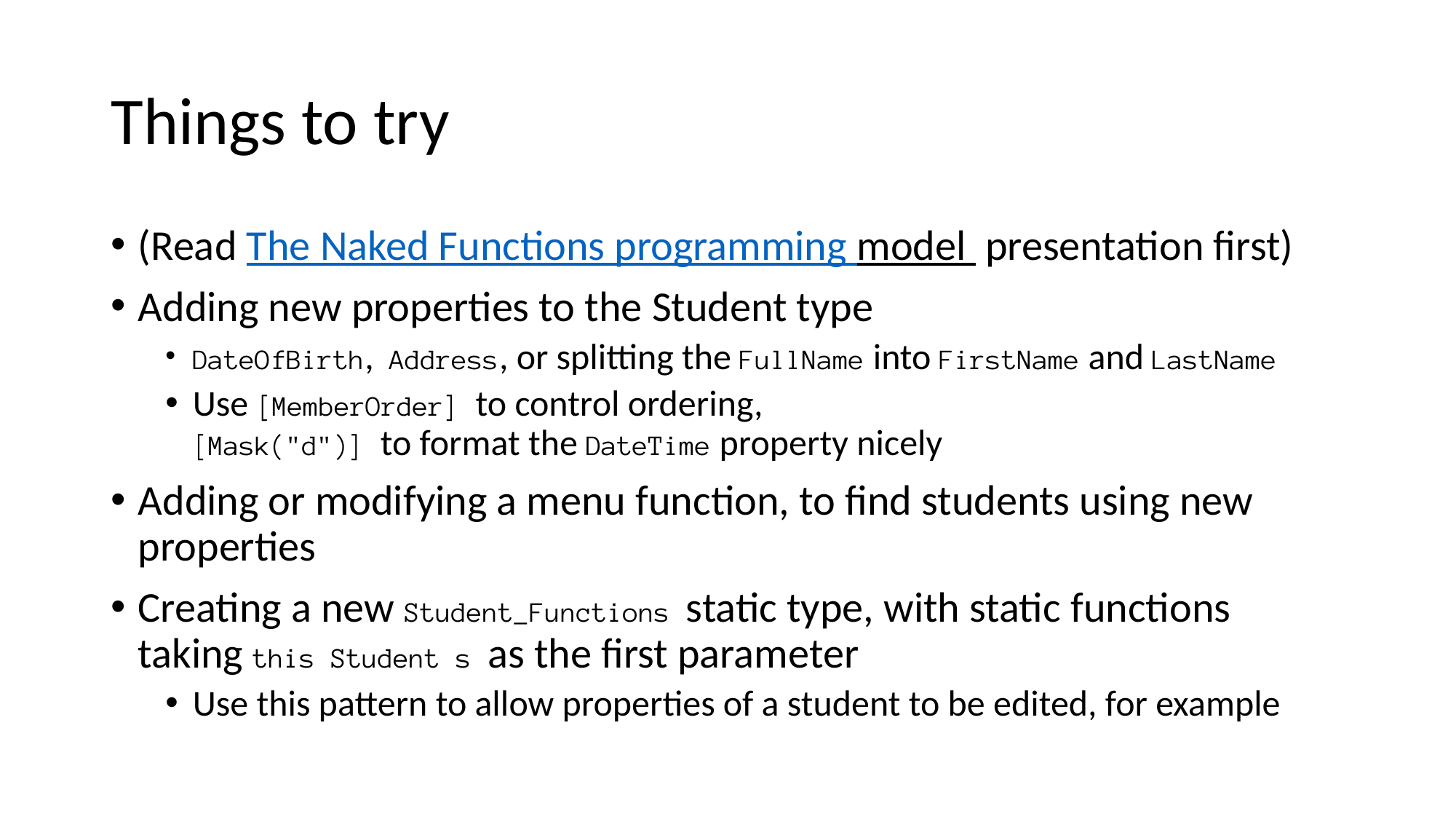

# Things to try
(Read The Naked Functions programming model  presentation first)
Adding new properties to the Student type
DateOfBirth, Address, or splitting the FullName into FirstName and LastName
Use [MemberOrder] to control ordering,
[Mask("d")] to format the DateTime property nicely
Adding or modifying a menu function, to find students using new properties
Creating a new Student_Functions static type, with static functions taking this Student s as the first parameter
Use this pattern to allow properties of a student to be edited, for example